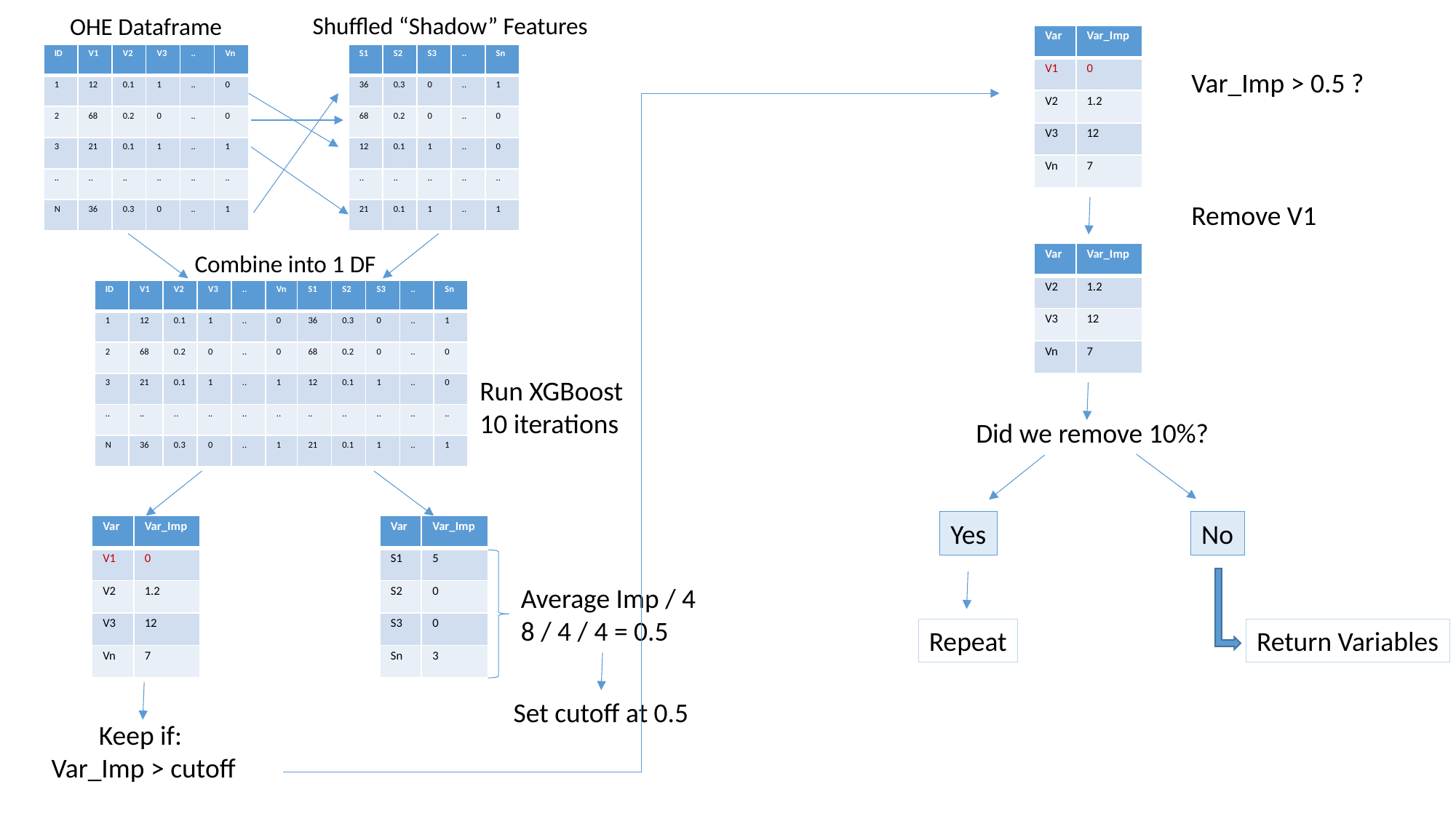

Shuffled “Shadow” Features
OHE Dataframe
| Var | Var\_Imp |
| --- | --- |
| V1 | 0 |
| V2 | 1.2 |
| V3 | 12 |
| Vn | 7 |
| ID | V1 | V2 | V3 | .. | Vn |
| --- | --- | --- | --- | --- | --- |
| 1 | 12 | 0.1 | 1 | .. | 0 |
| 2 | 68 | 0.2 | 0 | .. | 0 |
| 3 | 21 | 0.1 | 1 | .. | 1 |
| .. | .. | .. | .. | .. | .. |
| N | 36 | 0.3 | 0 | .. | 1 |
| S1 | S2 | S3 | .. | Sn |
| --- | --- | --- | --- | --- |
| 36 | 0.3 | 0 | .. | 1 |
| 68 | 0.2 | 0 | .. | 0 |
| 12 | 0.1 | 1 | .. | 0 |
| .. | .. | .. | .. | .. |
| 21 | 0.1 | 1 | .. | 1 |
 Var_Imp > 0.5 ?
 Remove V1
Combine into 1 DF
| Var | Var\_Imp |
| --- | --- |
| V2 | 1.2 |
| V3 | 12 |
| Vn | 7 |
| ID | V1 | V2 | V3 | .. | Vn |
| --- | --- | --- | --- | --- | --- |
| 1 | 12 | 0.1 | 1 | .. | 0 |
| 2 | 68 | 0.2 | 0 | .. | 0 |
| 3 | 21 | 0.1 | 1 | .. | 1 |
| .. | .. | .. | .. | .. | .. |
| N | 36 | 0.3 | 0 | .. | 1 |
| S1 | S2 | S3 | .. | Sn |
| --- | --- | --- | --- | --- |
| 36 | 0.3 | 0 | .. | 1 |
| 68 | 0.2 | 0 | .. | 0 |
| 12 | 0.1 | 1 | .. | 0 |
| .. | .. | .. | .. | .. |
| 21 | 0.1 | 1 | .. | 1 |
Run XGBoost
10 iterations
 Did we remove 10%?
Yes
No
| Var | Var\_Imp |
| --- | --- |
| V1 | 0 |
| V2 | 1.2 |
| V3 | 12 |
| Vn | 7 |
| Var | Var\_Imp |
| --- | --- |
| S1 | 5 |
| S2 | 0 |
| S3 | 0 |
| Sn | 3 |

Average Imp / 4
8 / 4 / 4 = 0.5

Repeat
Return Variables
Set cutoff at 0.5
Keep if:
 Var_Imp > cutoff